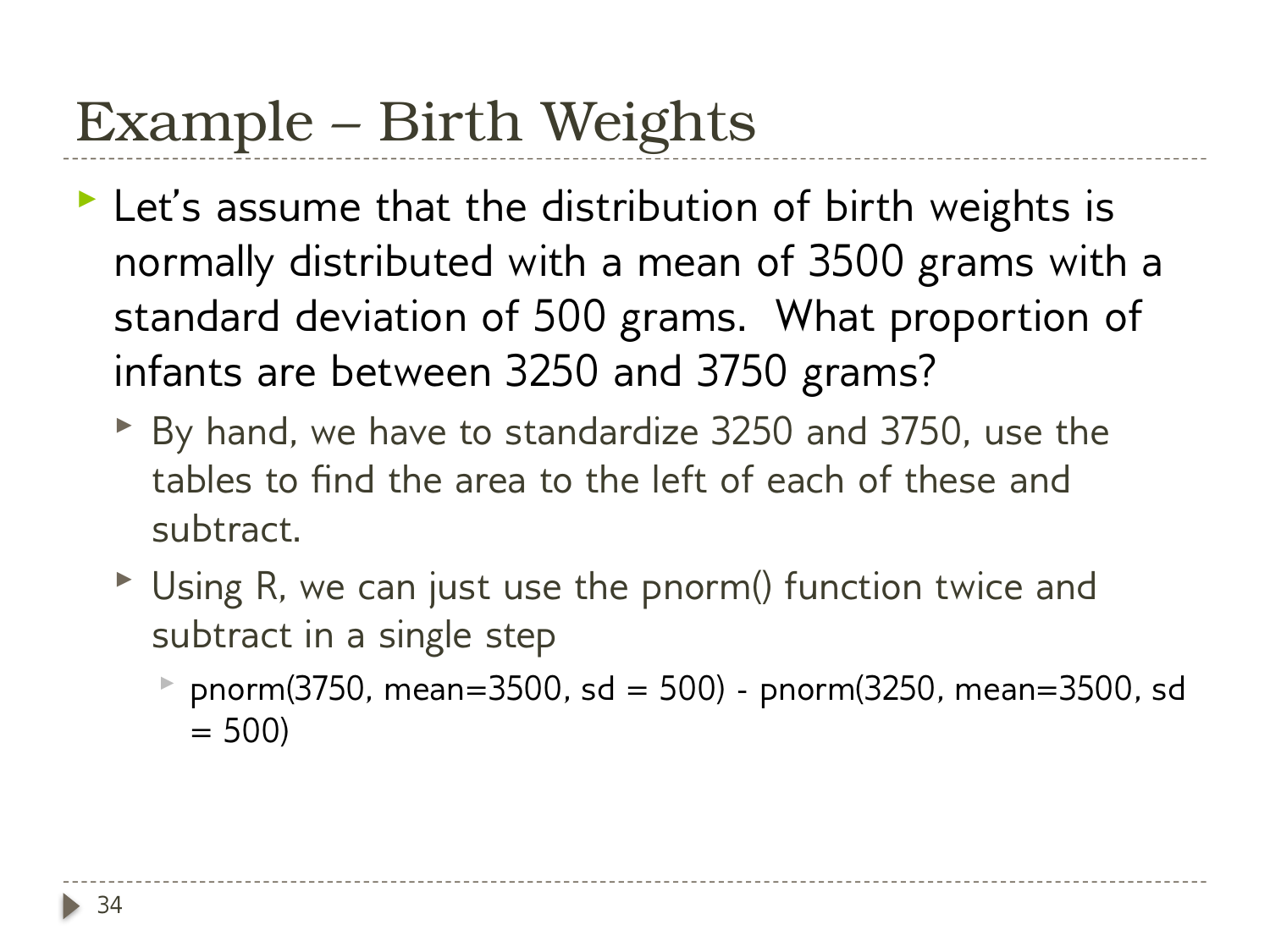

# Example – Birth Weights
Let’s assume that the distribution of birth weights is normally distributed with a mean of 3500 grams with a standard deviation of 500 grams.  What proportion of infants are between 3250 and 3750 grams?
By hand, we have to standardize 3250 and 3750, use the tables to find the area to the left of each of these and subtract.
Using R, we can just use the pnorm() function twice and subtract in a single step
pnorm(3750, mean=3500, sd = 500) - pnorm(3250, mean=3500, sd = 500)

34